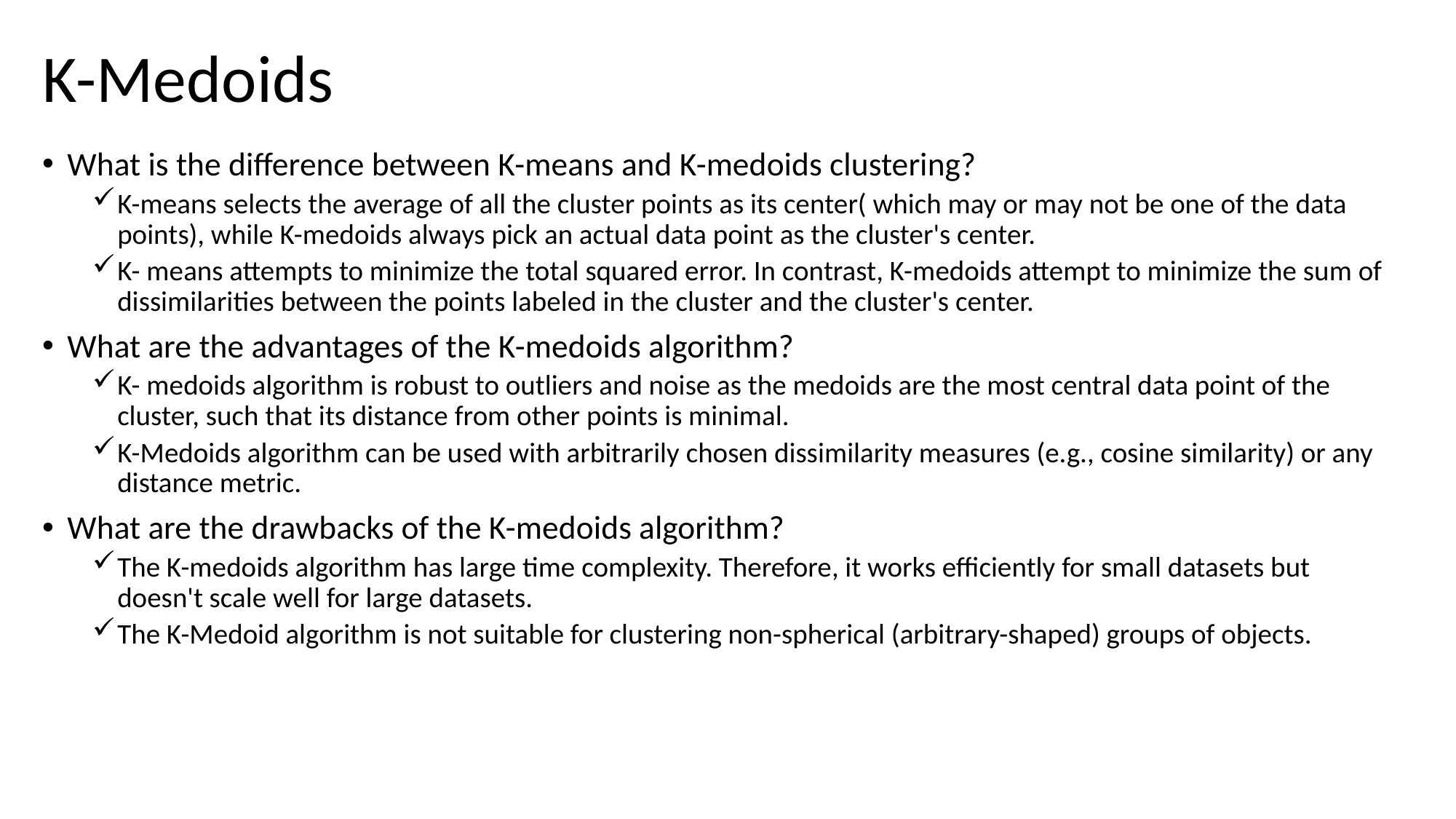

# K-Medoids
What is the difference between K-means and K-medoids clustering?
K-means selects the average of all the cluster points as its center( which may or may not be one of the data points), while K-medoids always pick an actual data point as the cluster's center.
K- means attempts to minimize the total squared error. In contrast, K-medoids attempt to minimize the sum of dissimilarities between the points labeled in the cluster and the cluster's center.
What are the advantages of the K-medoids algorithm?
K- medoids algorithm is robust to outliers and noise as the medoids are the most central data point of the cluster, such that its distance from other points is minimal.
K-Medoids algorithm can be used with arbitrarily chosen dissimilarity measures (e.g., cosine similarity) or any distance metric.
What are the drawbacks of the K-medoids algorithm?
The K-medoids algorithm has large time complexity. Therefore, it works efficiently for small datasets but doesn't scale well for large datasets.
The K-Medoid algorithm is not suitable for clustering non-spherical (arbitrary-shaped) groups of objects.